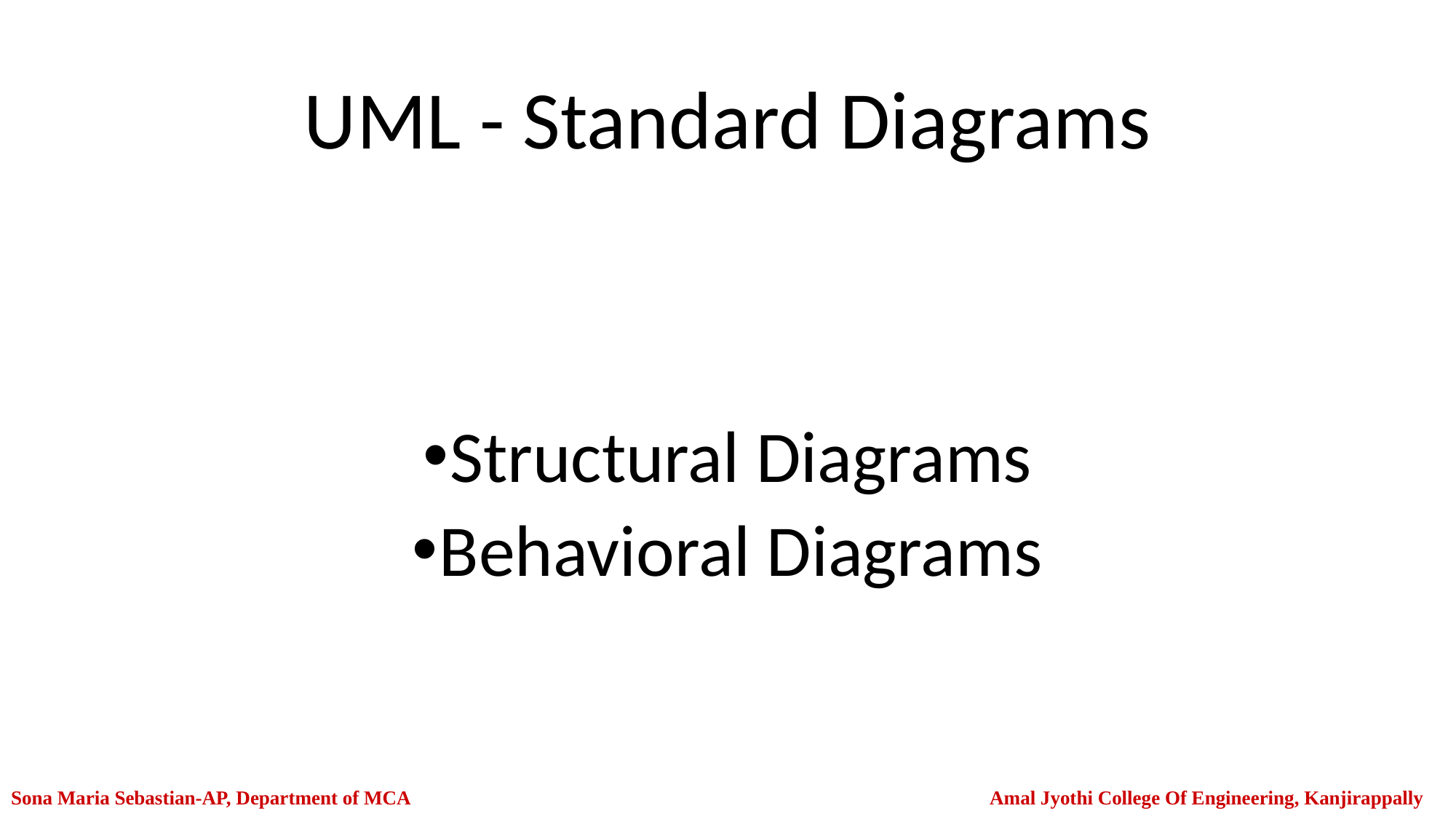

# UML - Standard Diagrams

Structural Diagrams
Behavioral Diagrams

Sona Maria Sebastian-AP, Department of MCA				                                            Amal Jyothi College Of Engineering, Kanjirappally